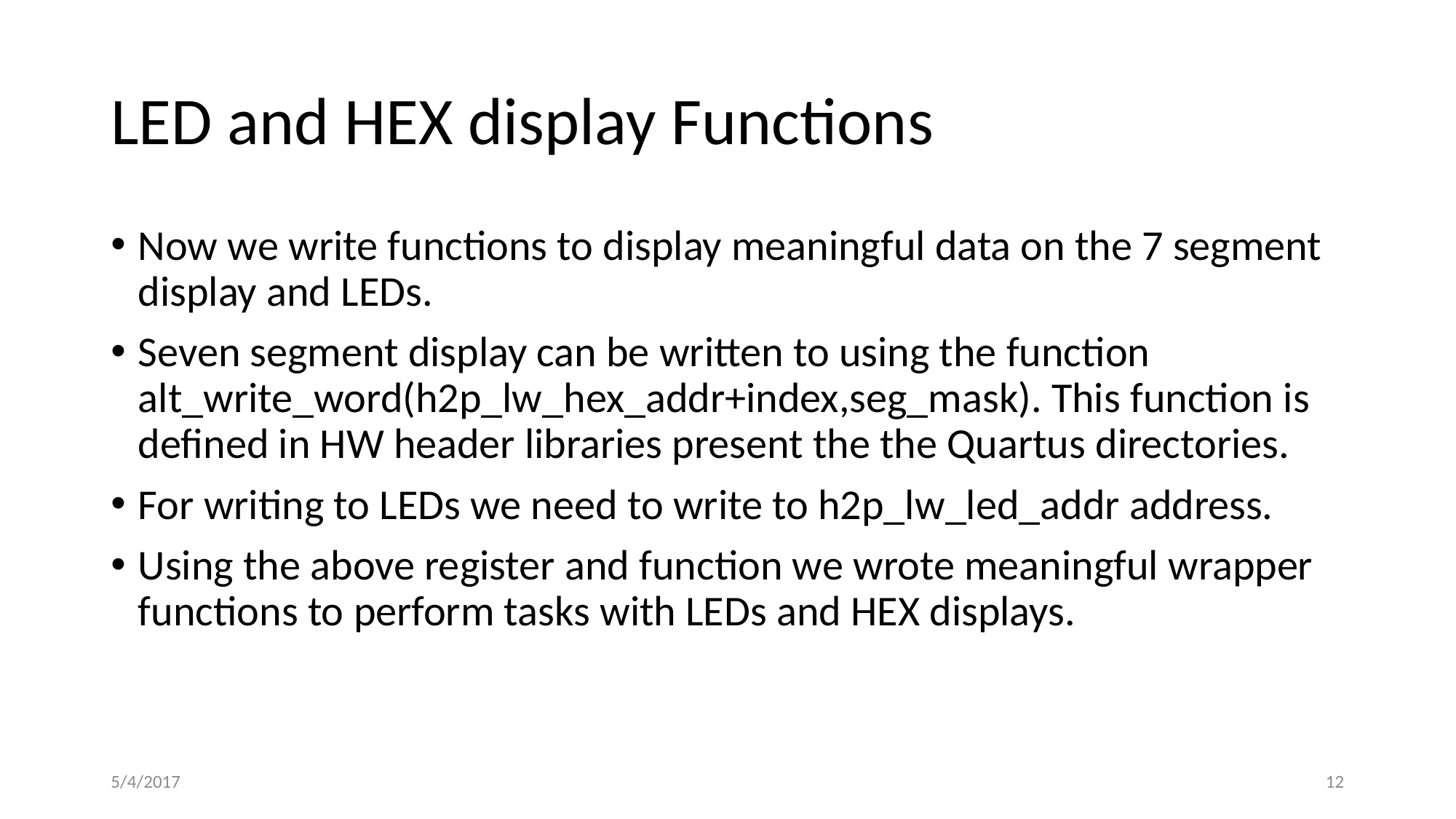

# LED and HEX display Functions
Now we write functions to display meaningful data on the 7 segment display and LEDs.
Seven segment display can be written to using the function alt_write_word(h2p_lw_hex_addr+index,seg_mask). This function is defined in HW header libraries present the the Quartus directories.
For writing to LEDs we need to write to h2p_lw_led_addr address.
Using the above register and function we wrote meaningful wrapper functions to perform tasks with LEDs and HEX displays.
5/4/2017
12